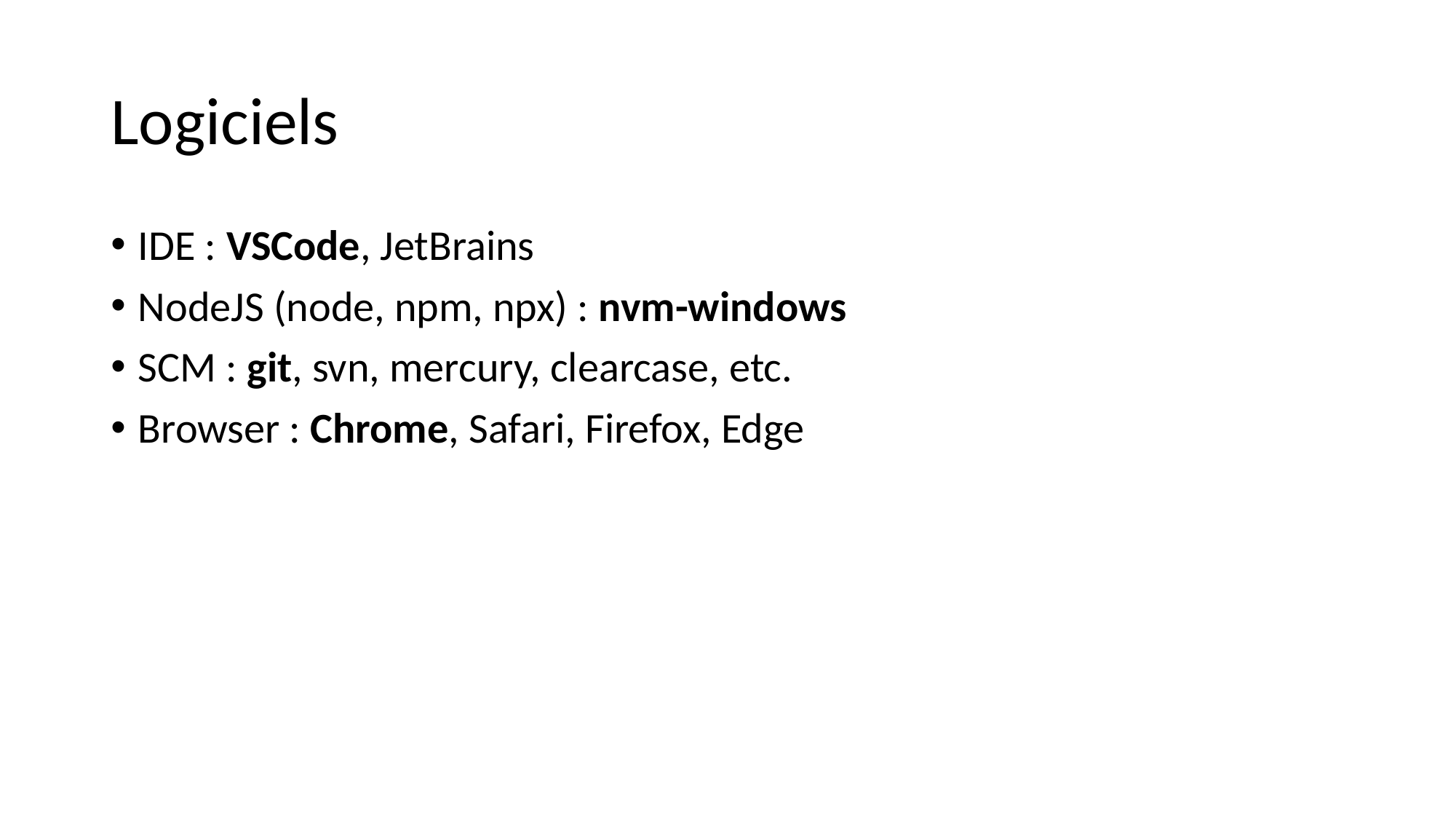

# Logiciels
IDE : VSCode, JetBrains
NodeJS (node, npm, npx) : nvm-windows
SCM : git, svn, mercury, clearcase, etc.
Browser : Chrome, Safari, Firefox, Edge